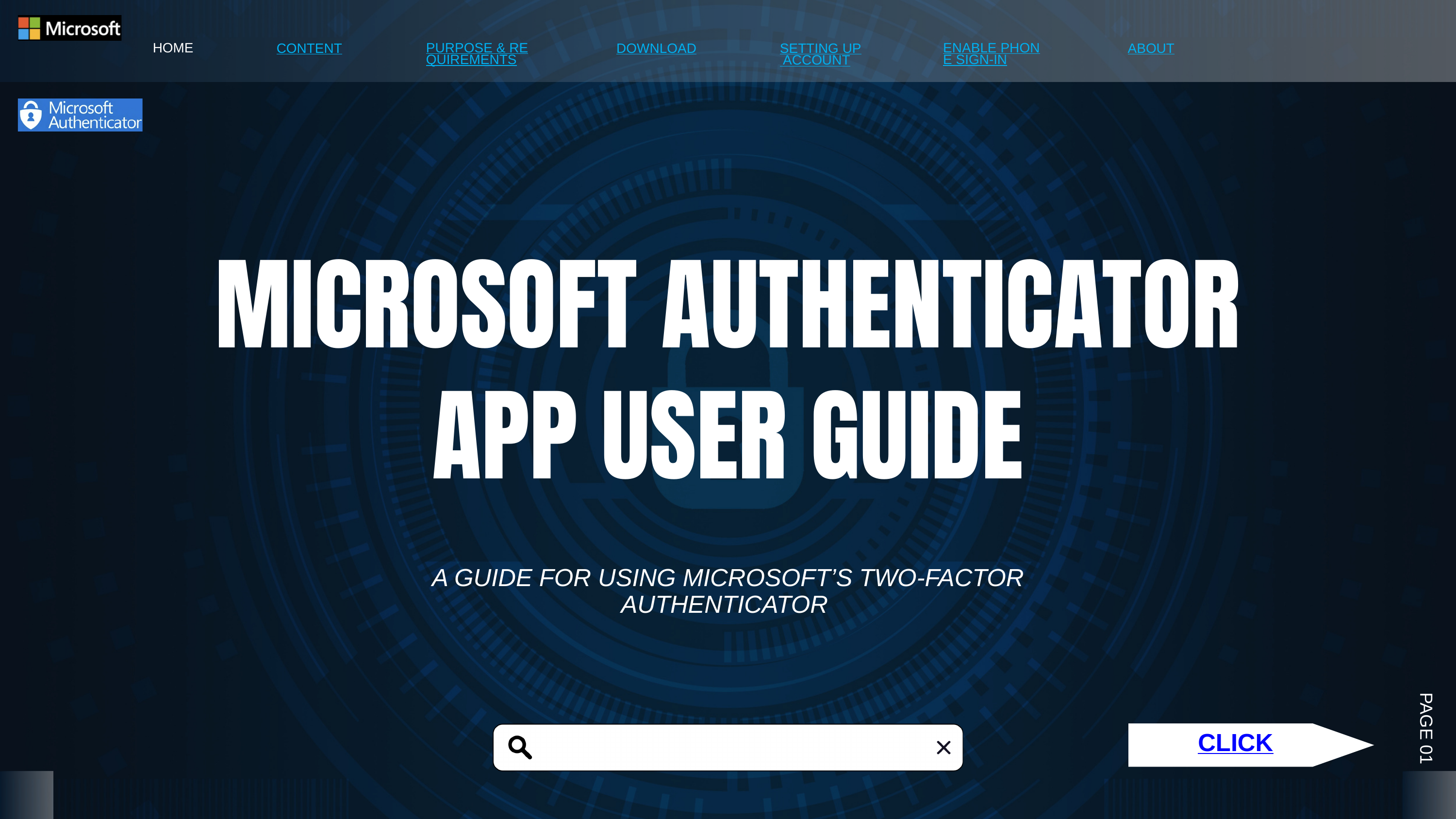

HOME
PURPOSE & REQUIREMENTS
ENABLE PHONE SIGN-IN
CONTENT
DOWNLOAD
SETTING UP ACCOUNT
ABOUT

MICROSOFT AUTHENTICATOR
APP USER GUIDE
A GUIDE FOR USING MICROSOFT’S TWO-FACTOR AUTHENTICATOR

PAGE 01

CLICK